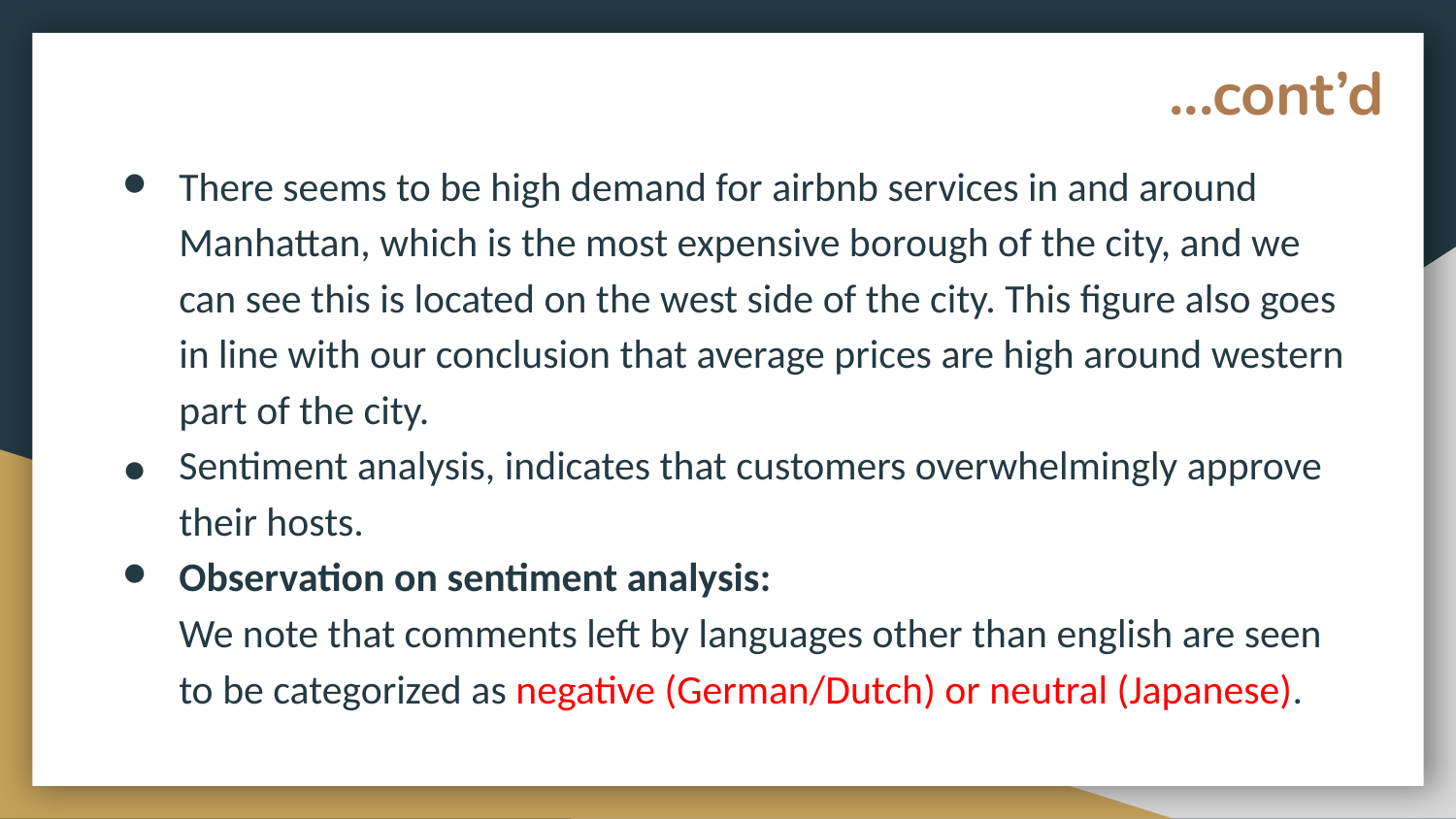

# ...cont’d
There seems to be high demand for airbnb services in and around Manhattan, which is the most expensive borough of the city, and we can see this is located on the west side of the city. This figure also goes in line with our conclusion that average prices are high around western part of the city.
Sentiment analysis, indicates that customers overwhelmingly approve their hosts.
Observation on sentiment analysis:
We note that comments left by languages other than english are seen to be categorized as negative (German/Dutch) or neutral (Japanese).